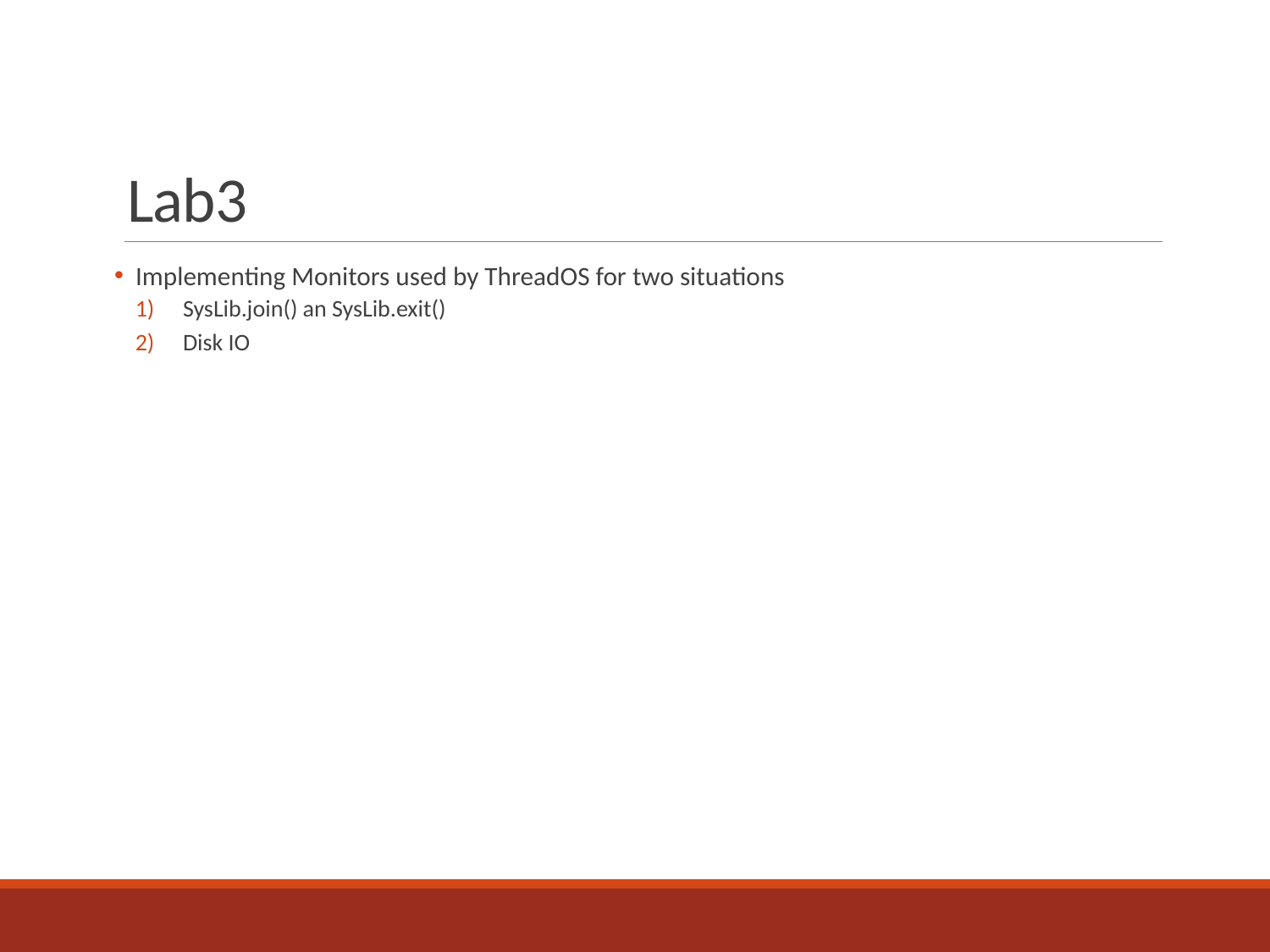

# Lab3
  Implementing Monitors used by ThreadOS for two situations
SysLib.join() an SysLib.exit()
Disk IO